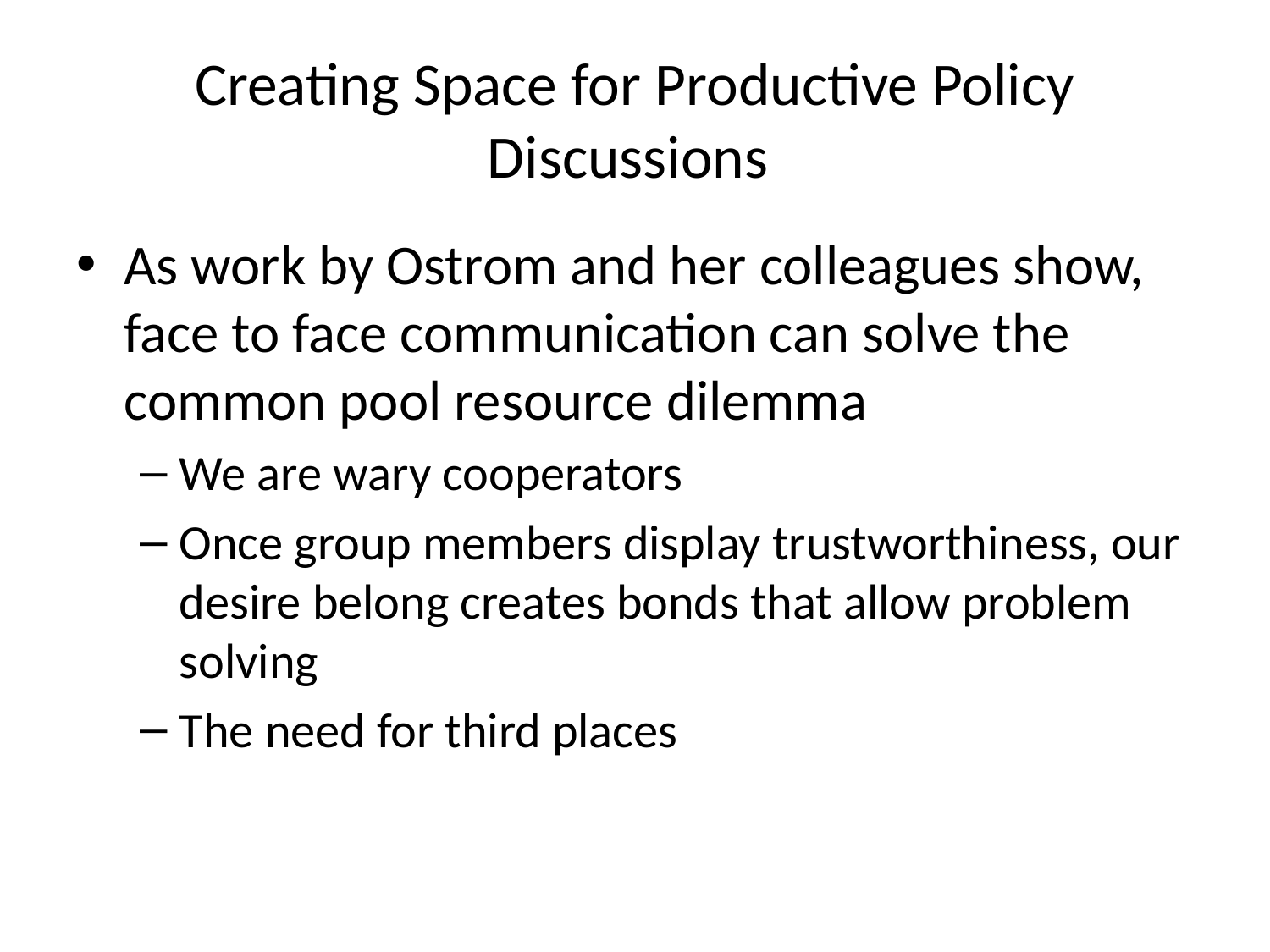

# Creating Space for Productive Policy Discussions
As work by Ostrom and her colleagues show, face to face communication can solve the  common pool resource dilemma
We are wary cooperators
Once group members display trustworthiness, our desire belong creates bonds that allow problem solving
The need for third places